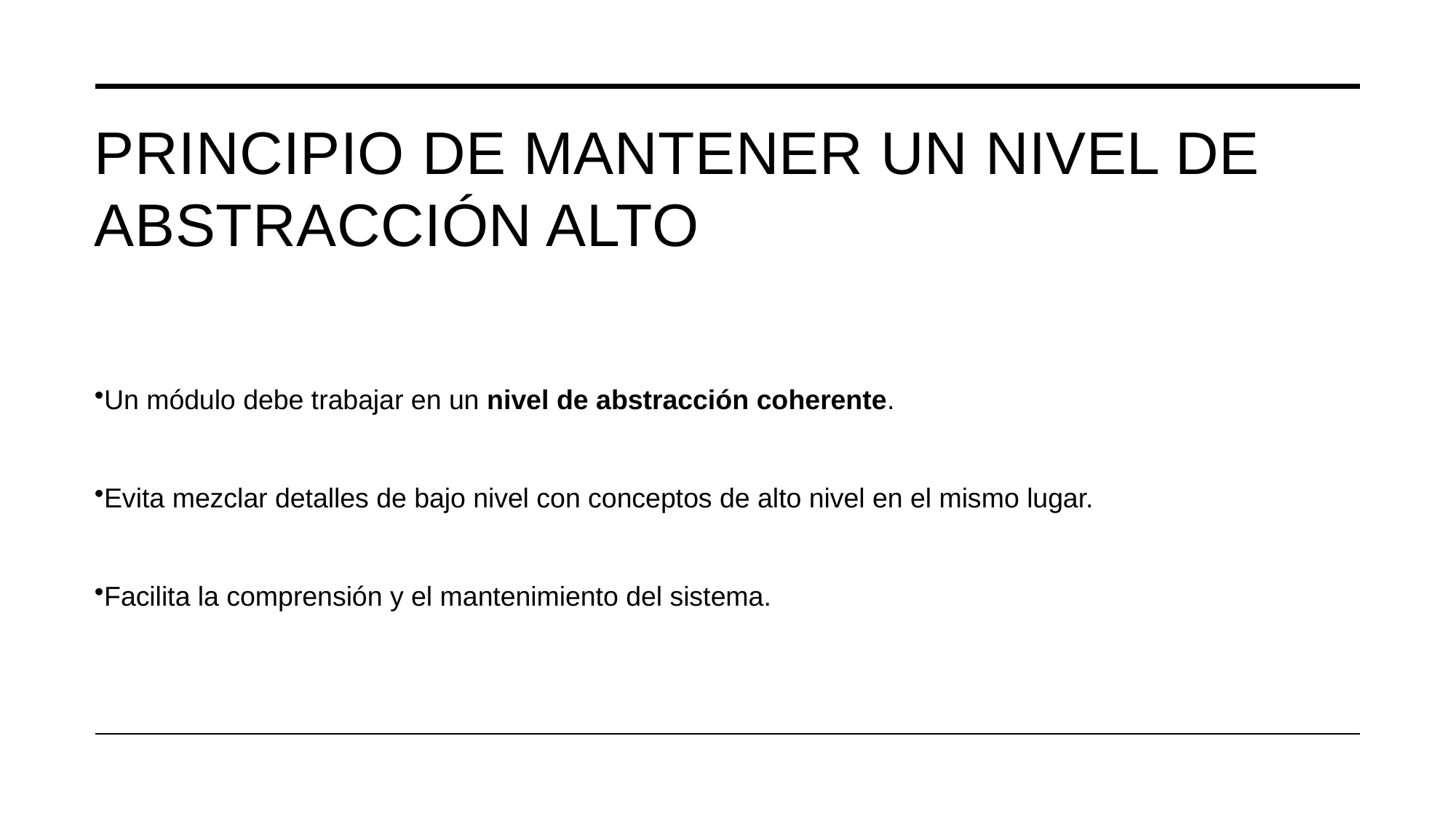

# Principio de Mantener un Nivel de Abstracción Alto
Un módulo debe trabajar en un nivel de abstracción coherente.

Evita mezclar detalles de bajo nivel con conceptos de alto nivel en el mismo lugar.

Facilita la comprensión y el mantenimiento del sistema.